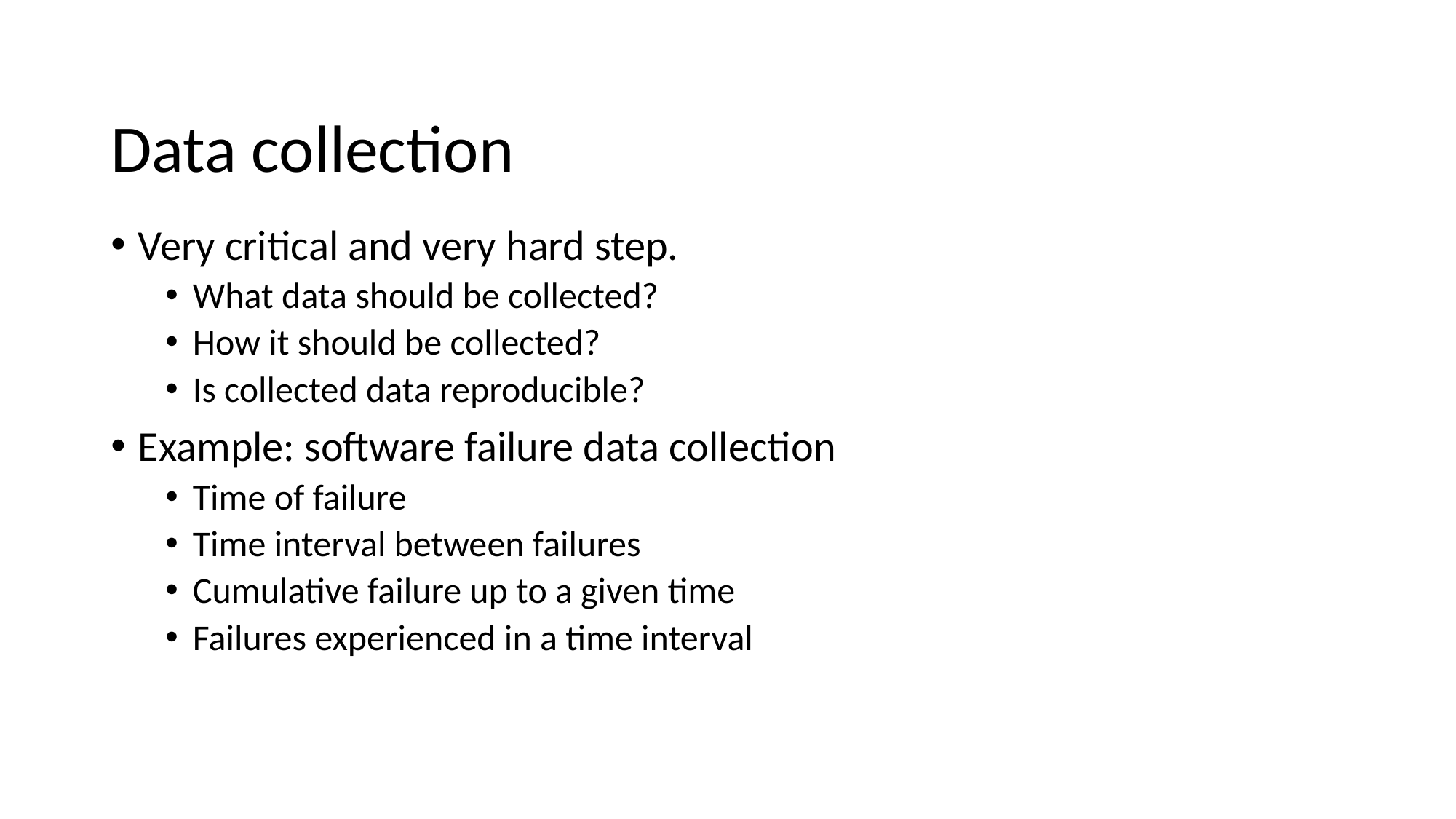

# Data collection
Very critical and very hard step.
What data should be collected?
How it should be collected?
Is collected data reproducible?
Example: software failure data collection
Time of failure
Time interval between failures
Cumulative failure up to a given time
Failures experienced in a time interval